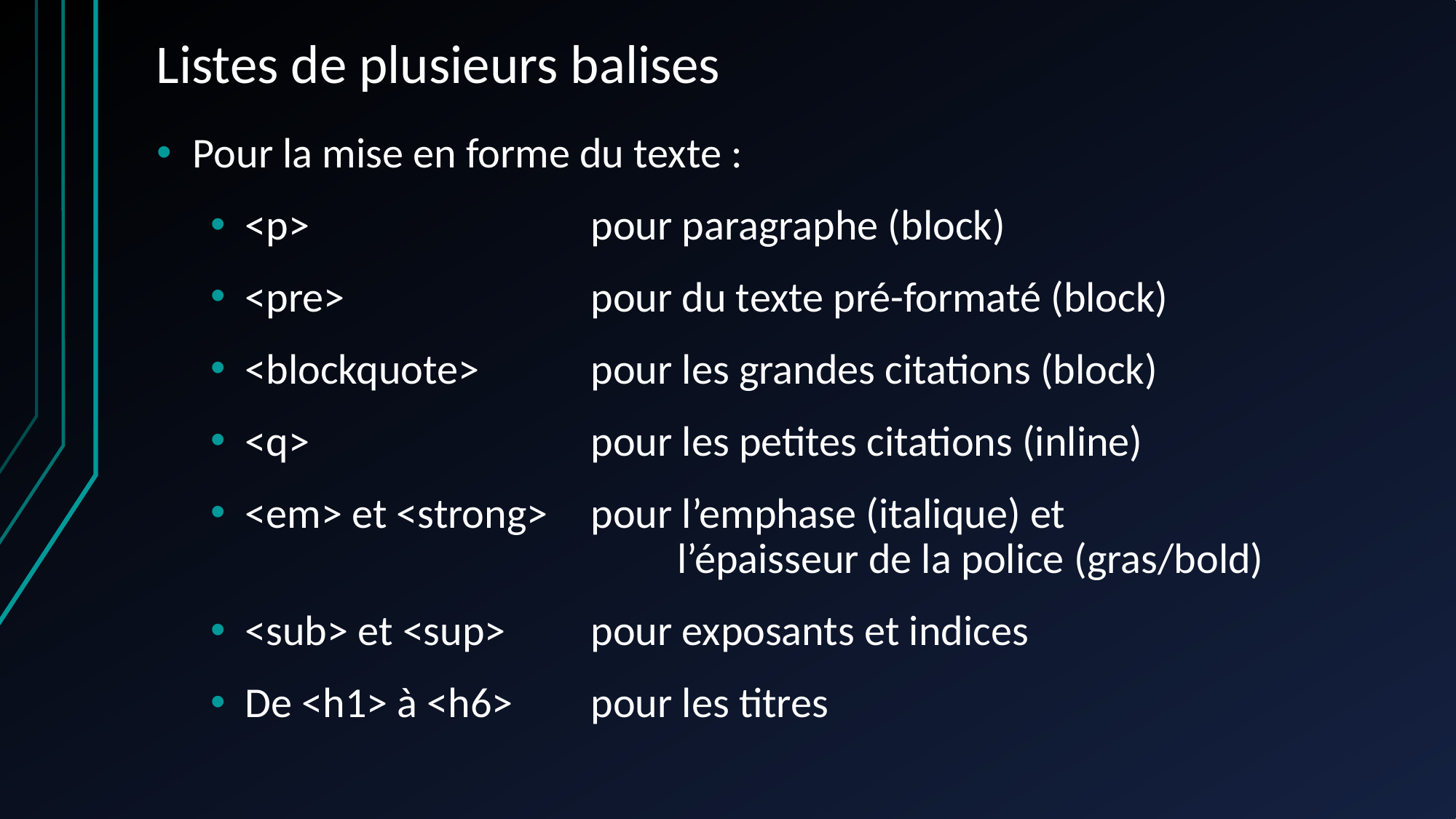

Listes de plusieurs balises
Pour la mise en forme du texte :
<p> 				pour paragraphe (block)
<pre> 			pour du texte pré-formaté (block)
<blockquote>  		pour les grandes citations (block)
<q> 				pour les petites citations (inline)
<em> et <strong>	pour l’emphase (italique) et
					l’épaisseur de la police (gras/bold)
<sub> et <sup>	pour exposants et indices
De <h1> à <h6>	pour les titres